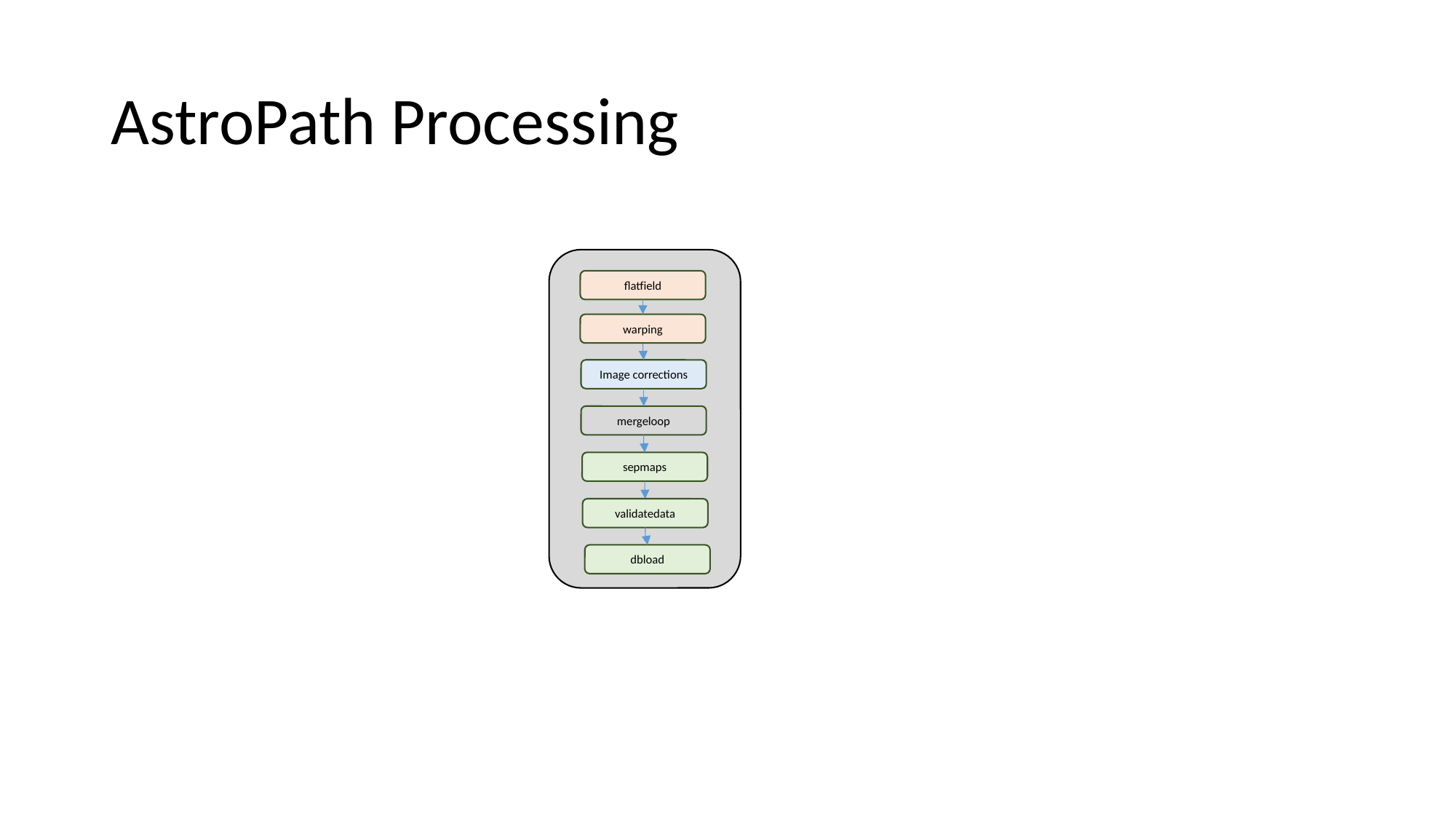

# AstroPath Processing

flatfield
warping
Image corrections
mergeloop
sepmaps
validatedata
dbload